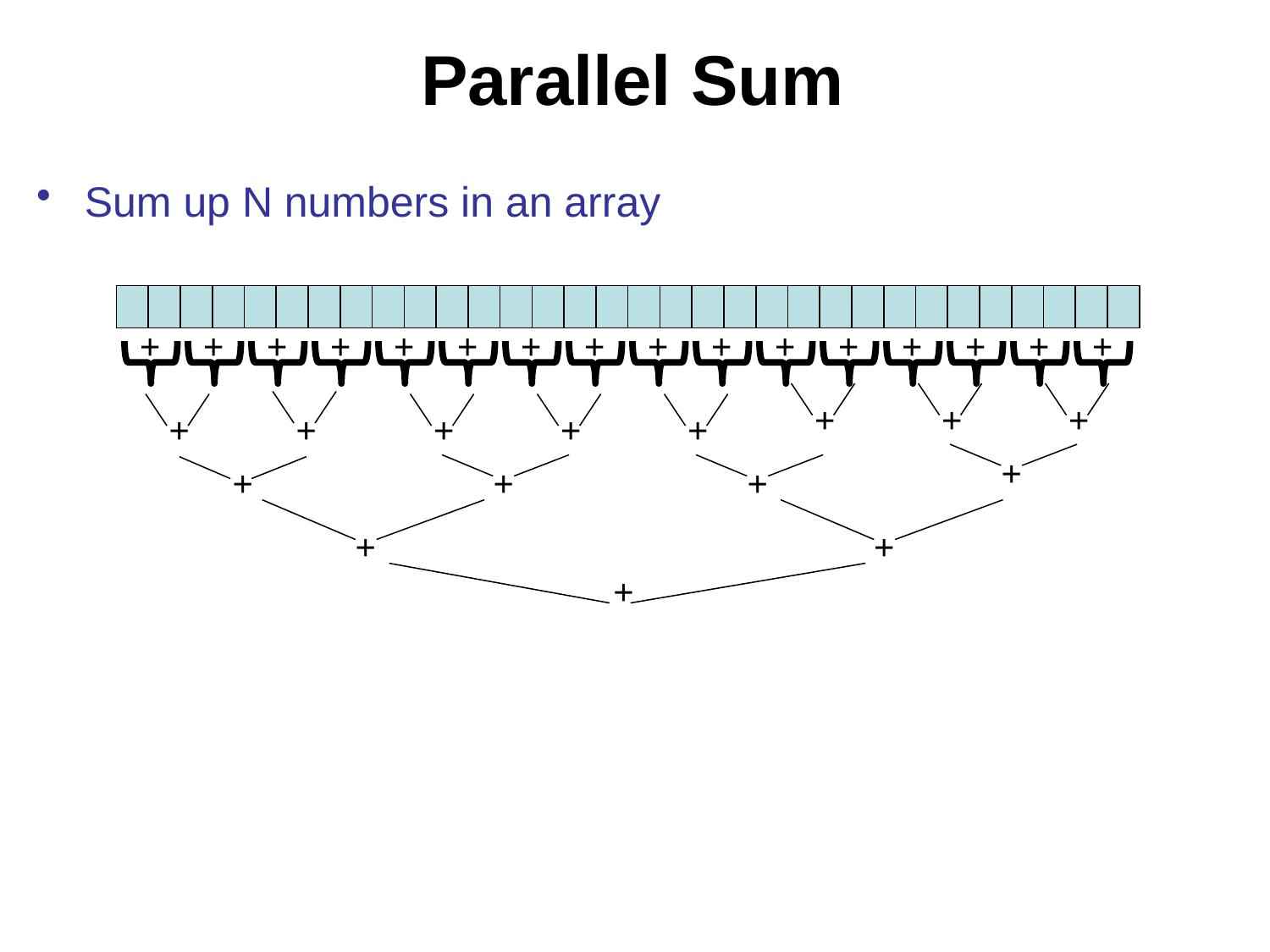

# Parallel Sum
Sum up N numbers in an array

+
+
+
+
+
+
+
+
+
+
+
+
+
+
+
+

+
+
+
+
+
+
+
+
+
+
+
+
+
+
+